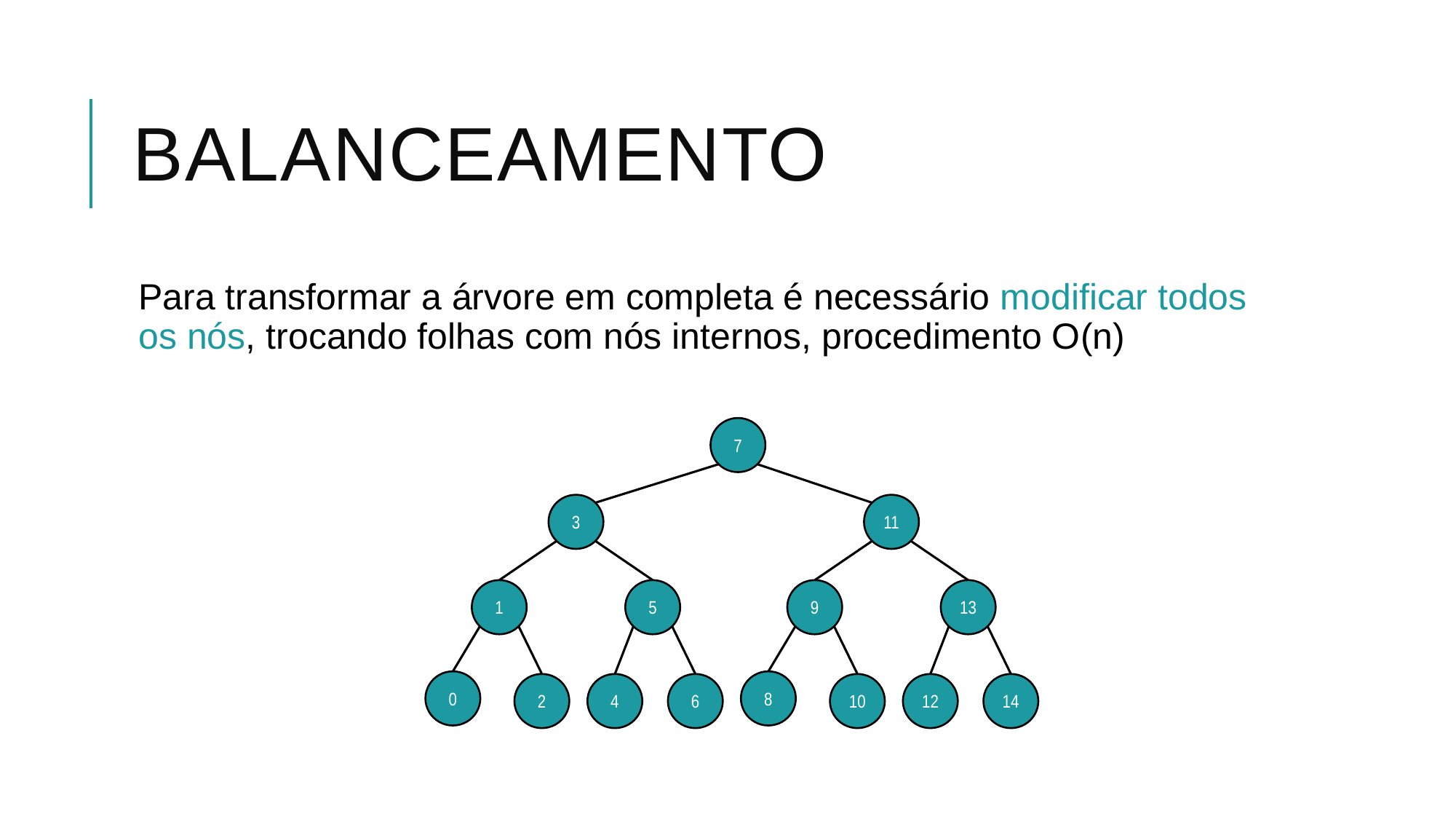

# Balanceamento
Para transformar a árvore em completa é necessário modificar todos os nós, trocando folhas com nós internos, procedimento O(n)
7
3
11
1
5
9
13
0
8
2
4
6
10
12
14